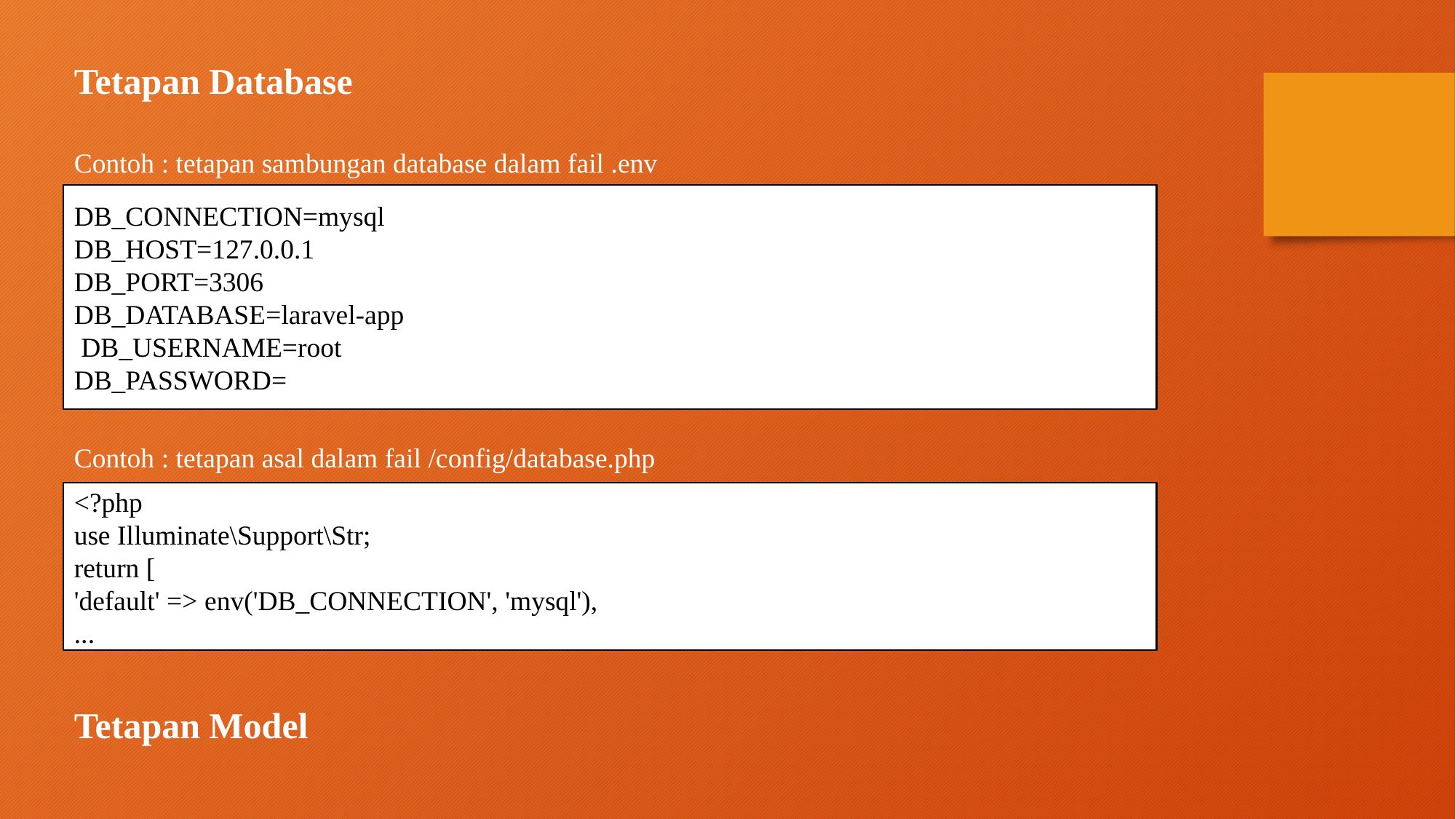

Tetapan Database

Contoh : tetapan sambungan database dalam fail .env

Contoh : tetapan asal dalam fail /config/database.php

Tetapan Model
DB_CONNECTION=mysql
DB_HOST=127.0.0.1
DB_PORT=3306
DB_DATABASE=laravel-app
 DB_USERNAME=root
DB_PASSWORD=
<?php
use Illuminate\Support\Str;
return [
'default' => env('DB_CONNECTION', 'mysql'),
...